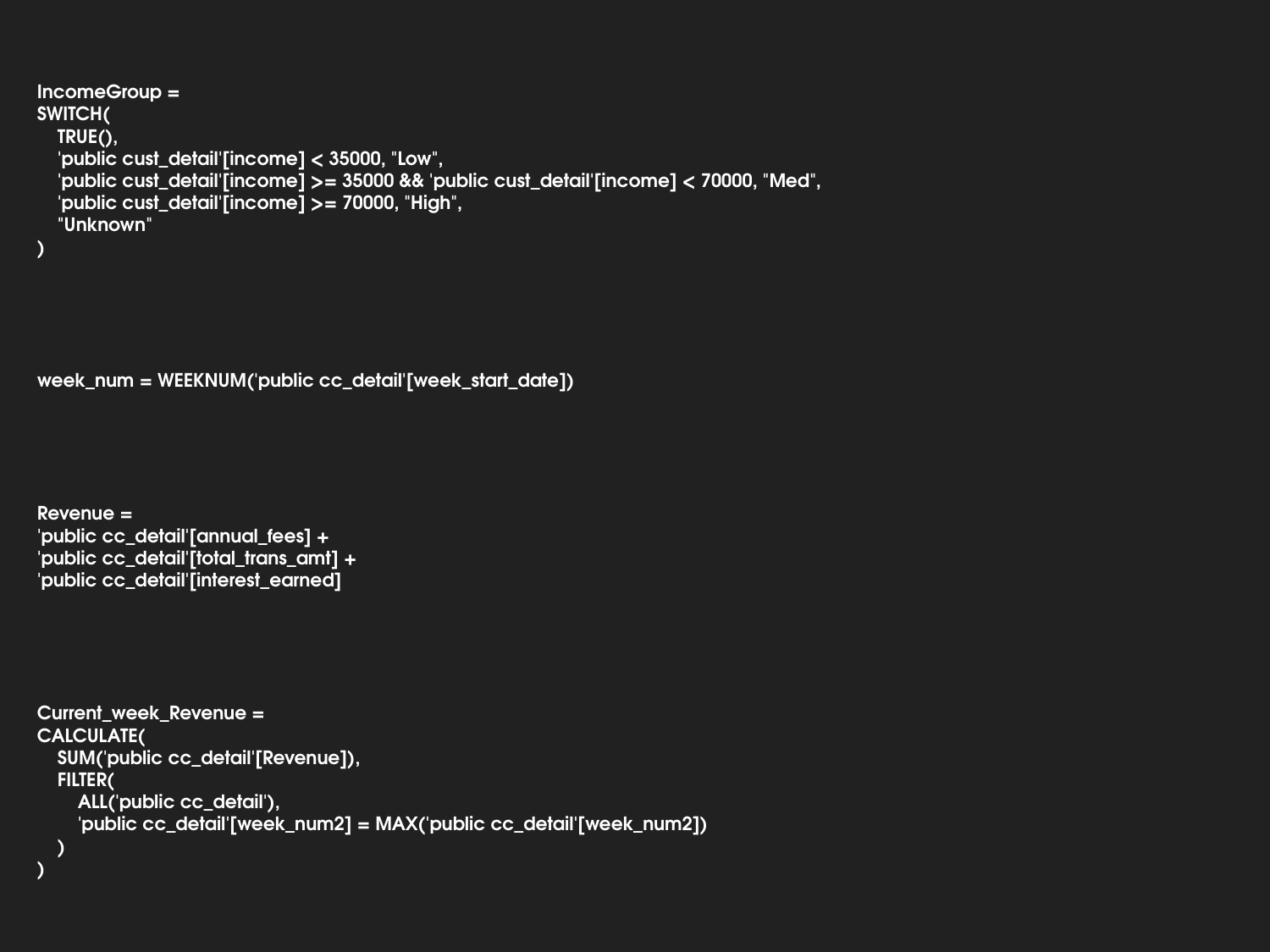

IncomeGroup =
SWITCH(
    TRUE(),
    'public cust_detail'[income] < 35000, "Low",
    'public cust_detail'[income] >= 35000 && 'public cust_detail'[income] < 70000, "Med",
    'public cust_detail'[income] >= 70000, "High",
    "Unknown"
)

week_num = WEEKNUM('public cc_detail'[week_start_date])

Revenue =
'public cc_detail'[annual_fees] +
'public cc_detail'[total_trans_amt] +
'public cc_detail'[interest_earned]

Current_week_Revenue =
CALCULATE(
    SUM('public cc_detail'[Revenue]),
    FILTER(
        ALL('public cc_detail'),
        'public cc_detail'[week_num2] = MAX('public cc_detail'[week_num2])
    )
)